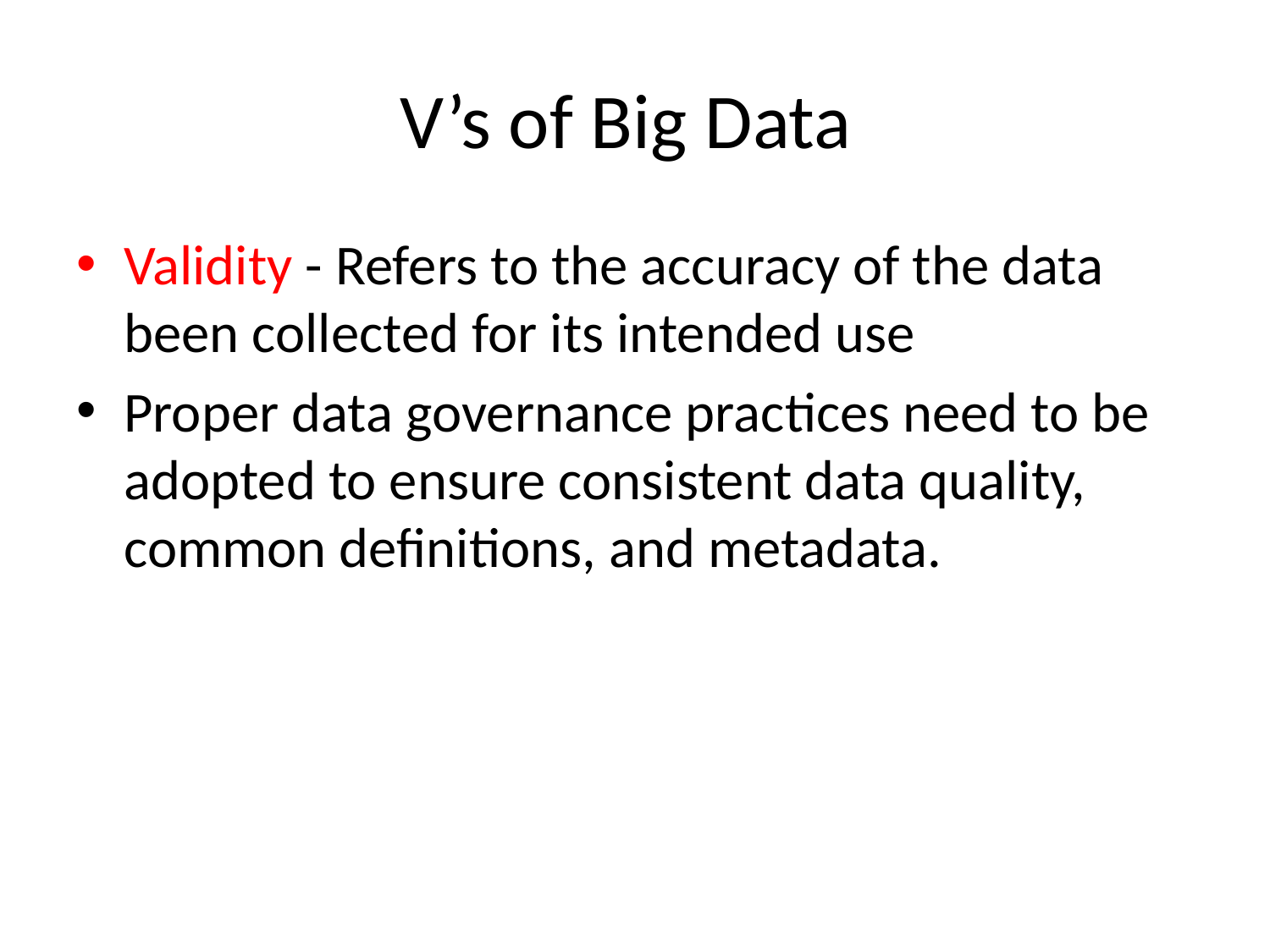

# V’s of Big Data
Validity - Refers to the accuracy of the data been collected for its intended use
Proper data governance practices need to be adopted to ensure consistent data quality, common definitions, and metadata.